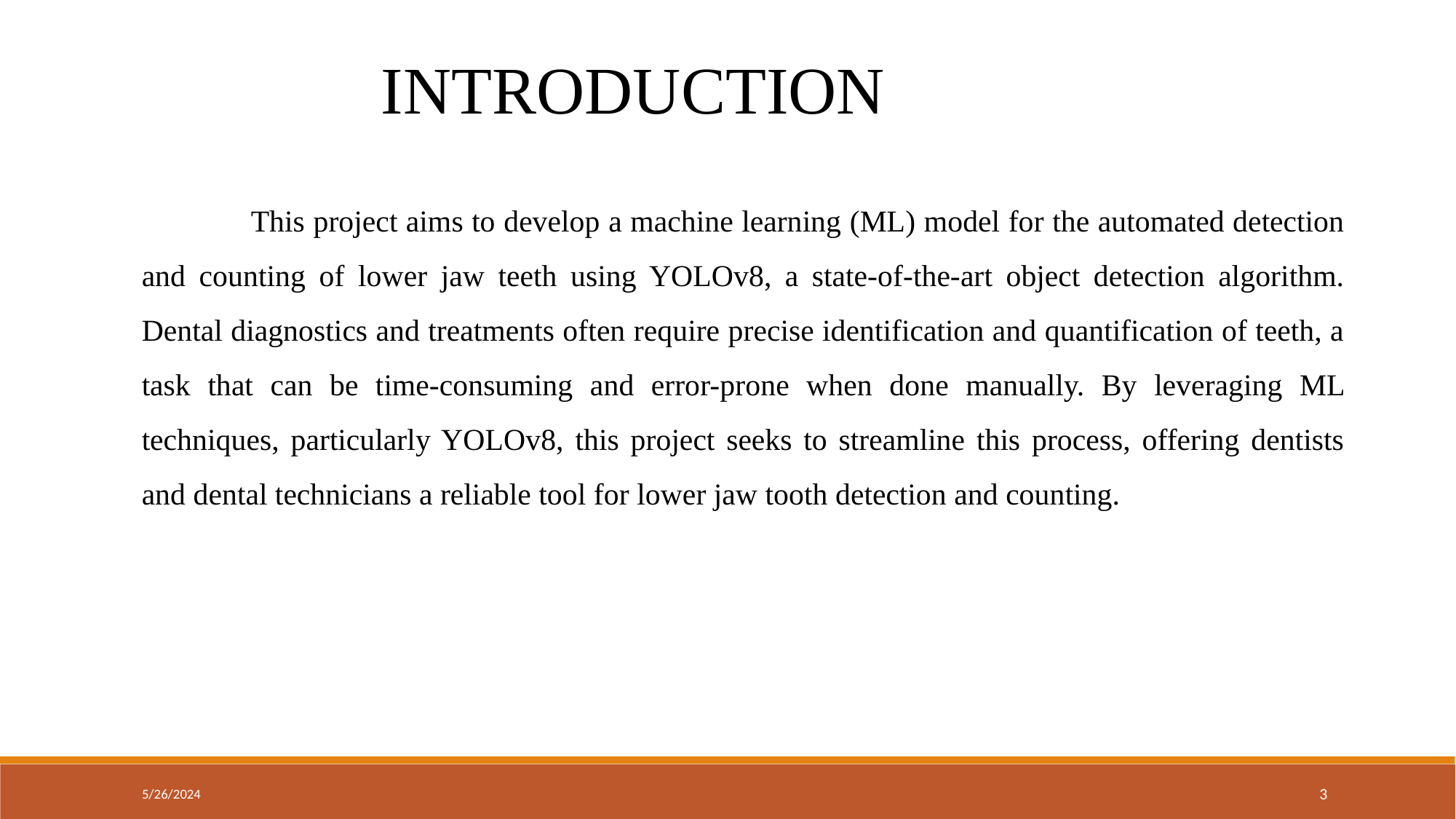

INTRODUCTION
	This project aims to develop a machine learning (ML) model for the automated detection and counting of lower jaw teeth using YOLOv8, a state-of-the-art object detection algorithm. Dental diagnostics and treatments often require precise identification and quantification of teeth, a task that can be time-consuming and error-prone when done manually. By leveraging ML techniques, particularly YOLOv8, this project seeks to streamline this process, offering dentists and dental technicians a reliable tool for lower jaw tooth detection and counting.
5/26/2024
3